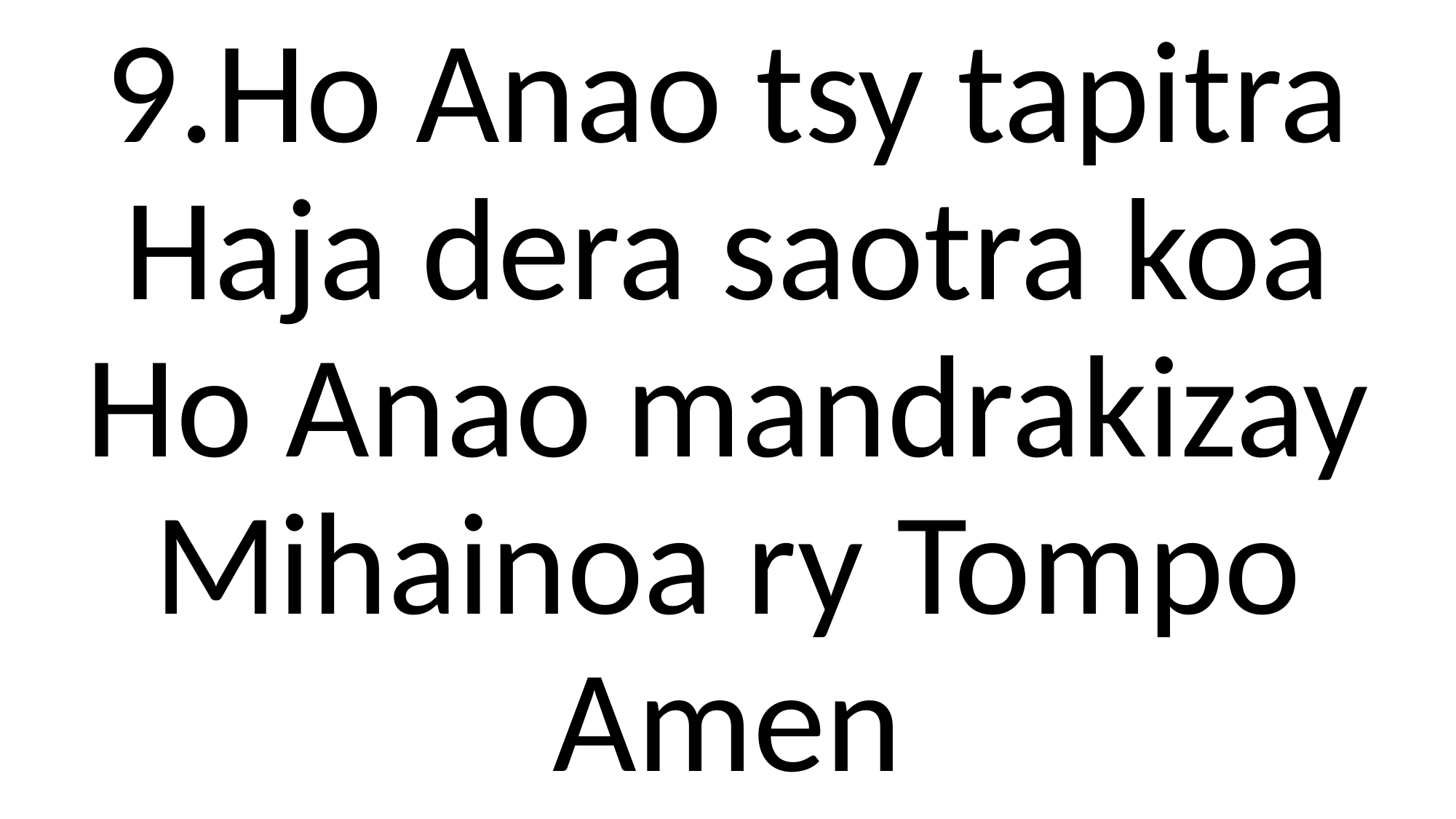

# 9.Ho Anao tsy tapitra Haja dera saotra koa Ho Anao mandrakizay Mihainoa ry Tompo Amen